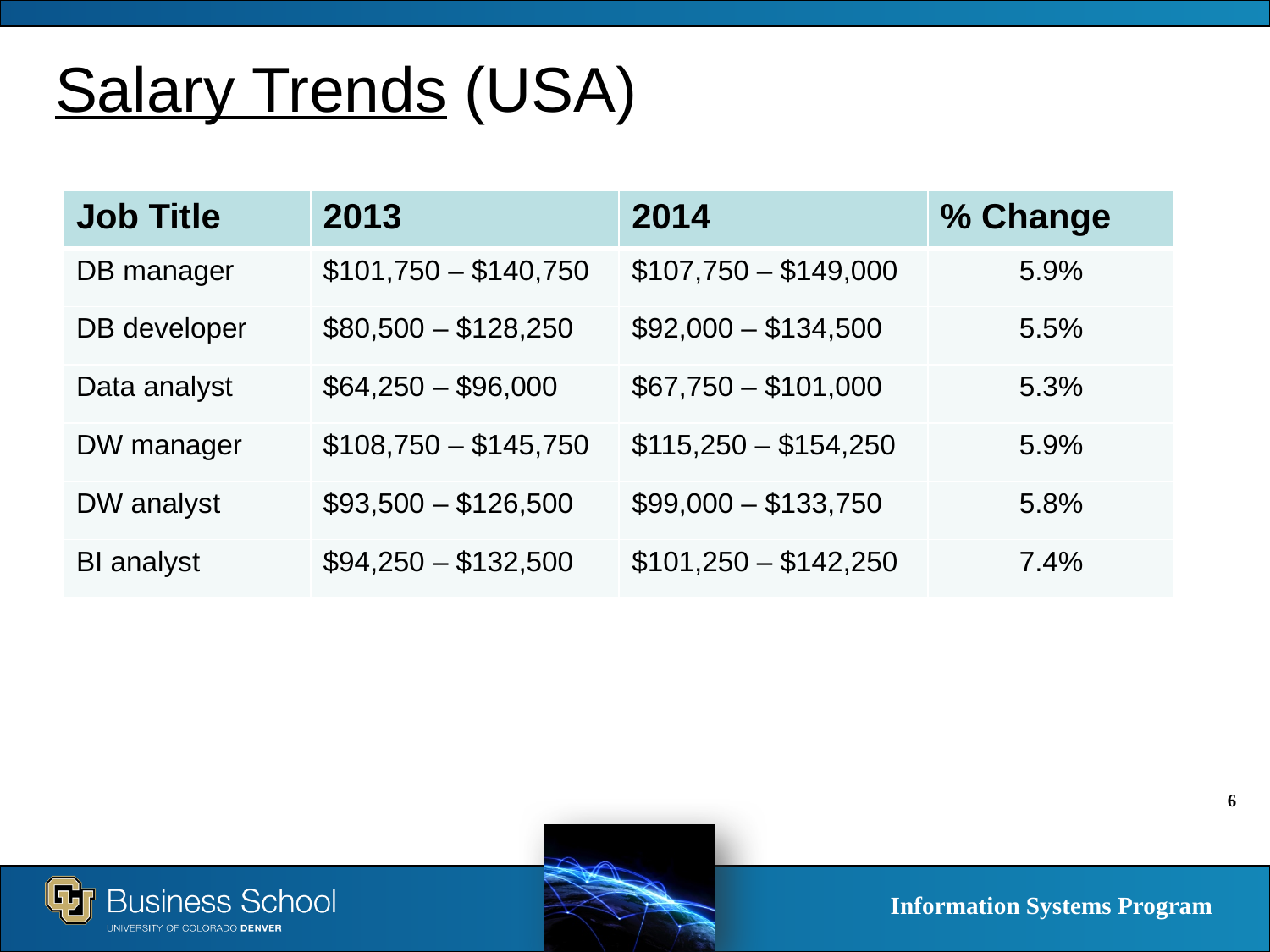

# Salary Trends (USA)
| Job Title | 2013 | 2014 | % Change |
| --- | --- | --- | --- |
| DB manager | $101,750 – $140,750 | $107,750 – $149,000 | 5.9% |
| DB developer | $80,500 – $128,250 | $92,000 – $134,500 | 5.5% |
| Data analyst | $64,250 – $96,000 | $67,750 – $101,000 | 5.3% |
| DW manager | $108,750 – $145,750 | $115,250 – $154,250 | 5.9% |
| DW analyst | $93,500 – $126,500 | $99,000 – $133,750 | 5.8% |
| BI analyst | $94,250 – $132,500 | $101,250 – $142,250 | 7.4% |